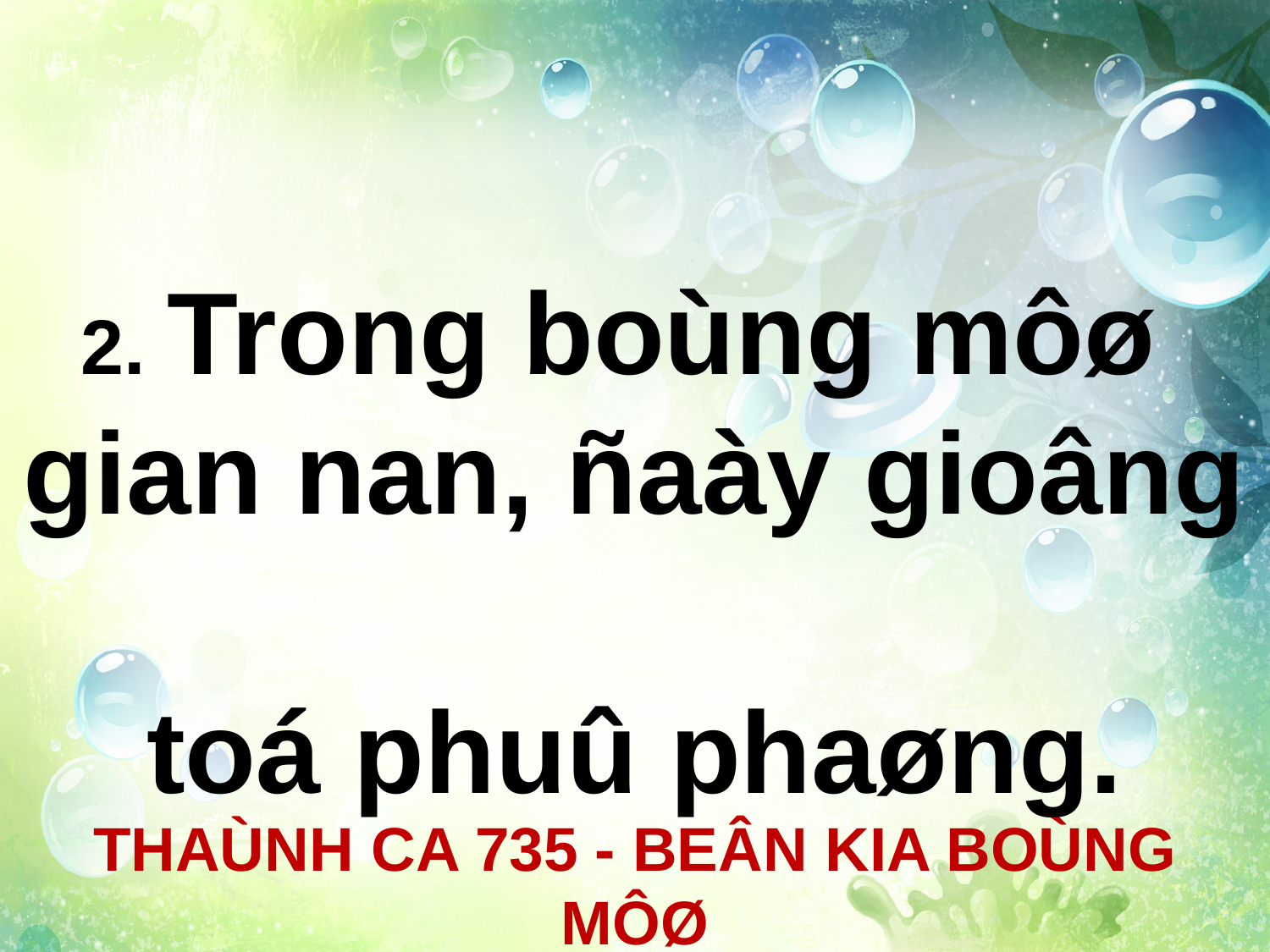

2. Trong boùng môø
gian nan, ñaày gioâng
toá phuû phaøng.
THAÙNH CA 735 - BEÂN KIA BOÙNG MÔØ